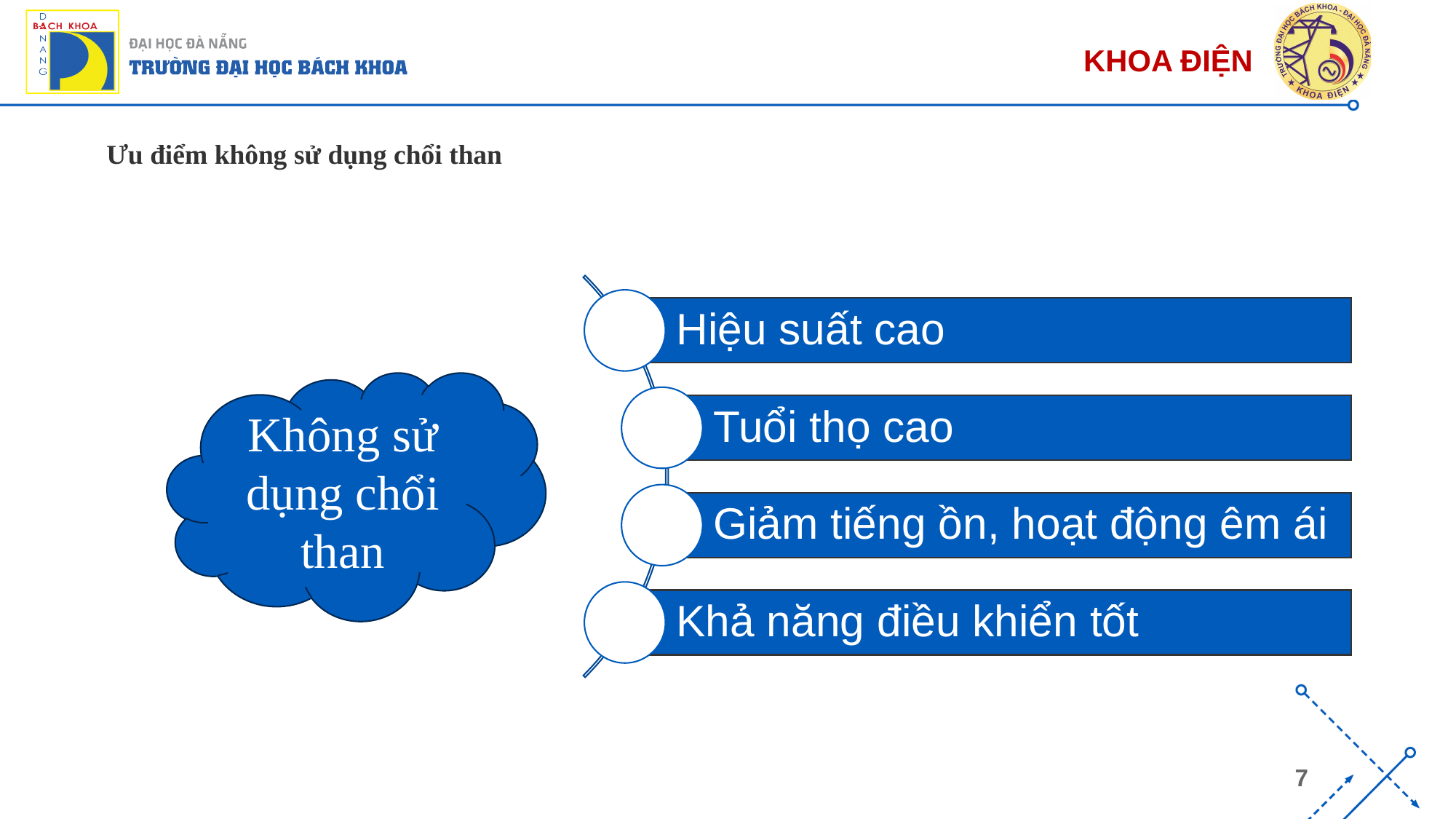

Ưu điểm không sử dụng chổi than
Hiệu suất cao
Tuổi thọ cao
Giảm tiếng ồn, hoạt động êm ái
Khả năng điều khiển tốt
Không sử dụng chổi than